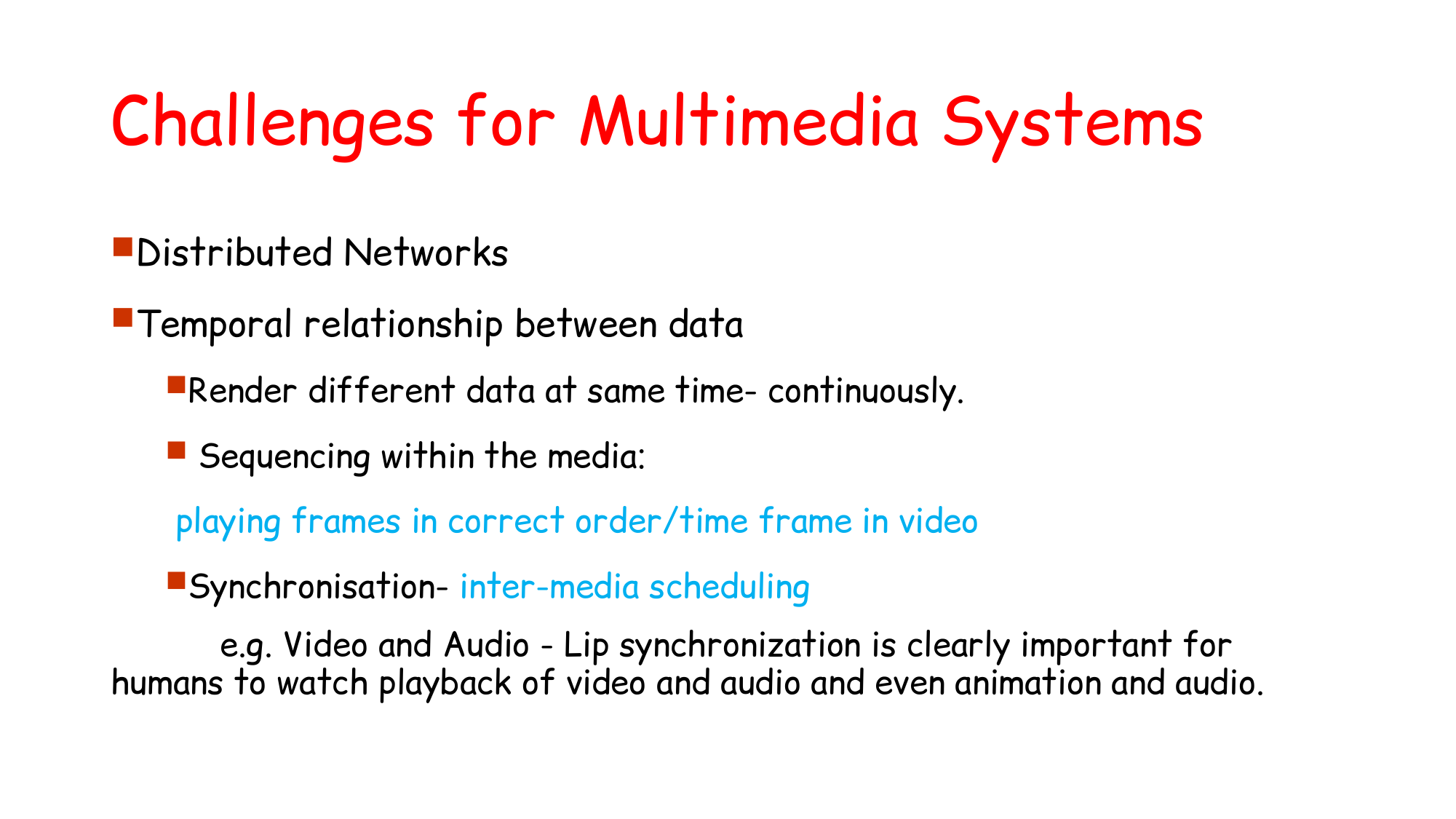

# Challenges for Multimedia Systems
Distributed Networks
Temporal relationship between data
Render different data at same time- continuously.
 Sequencing within the media:
 playing frames in correct order/time frame in video
Synchronisation- inter-media scheduling
	e.g. Video and Audio - Lip synchronization is clearly important for humans to watch playback of video and audio and even animation and audio.